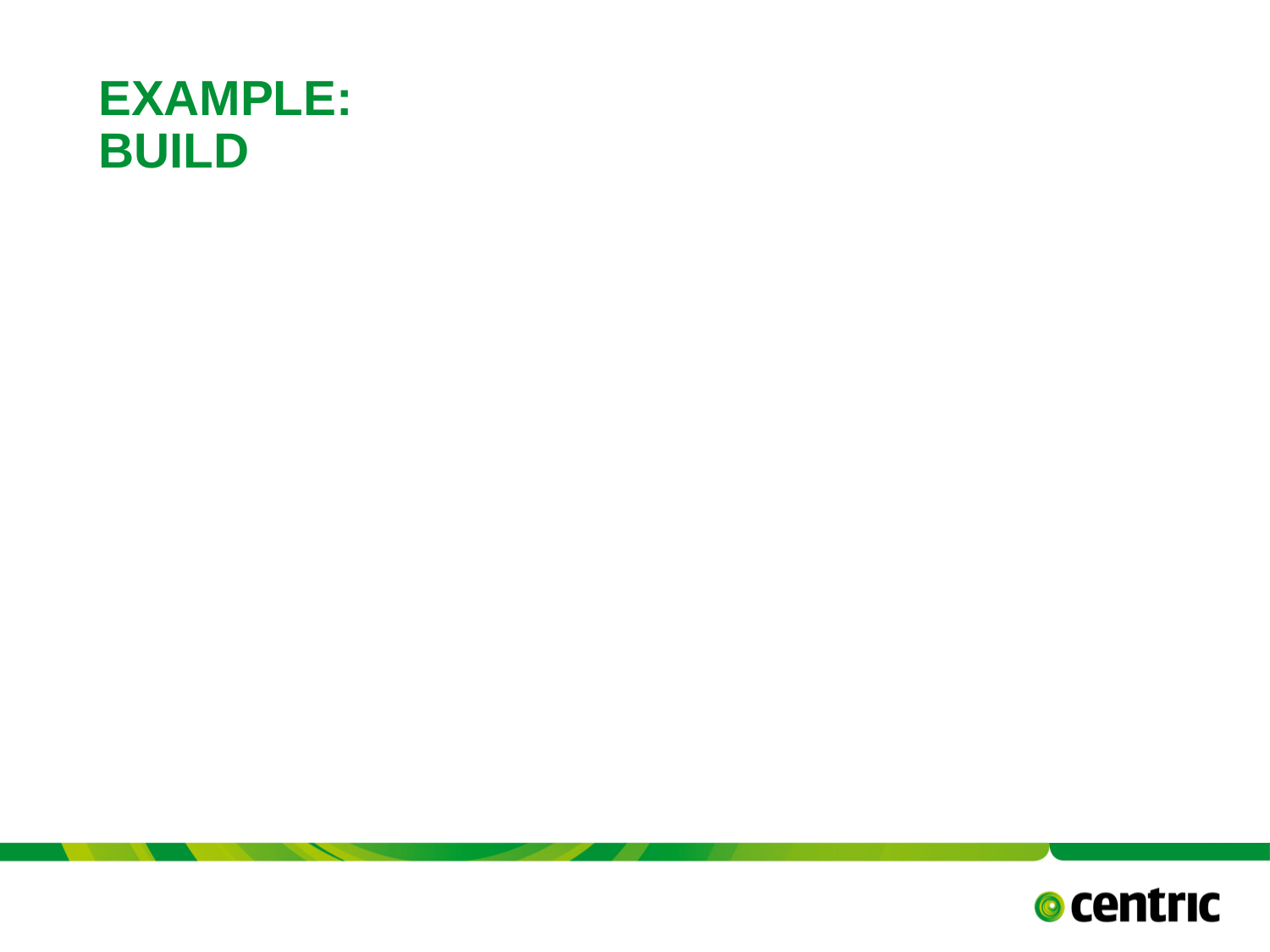

# Example: BUILD

TITLE PRESENTATION
September 13, 2017